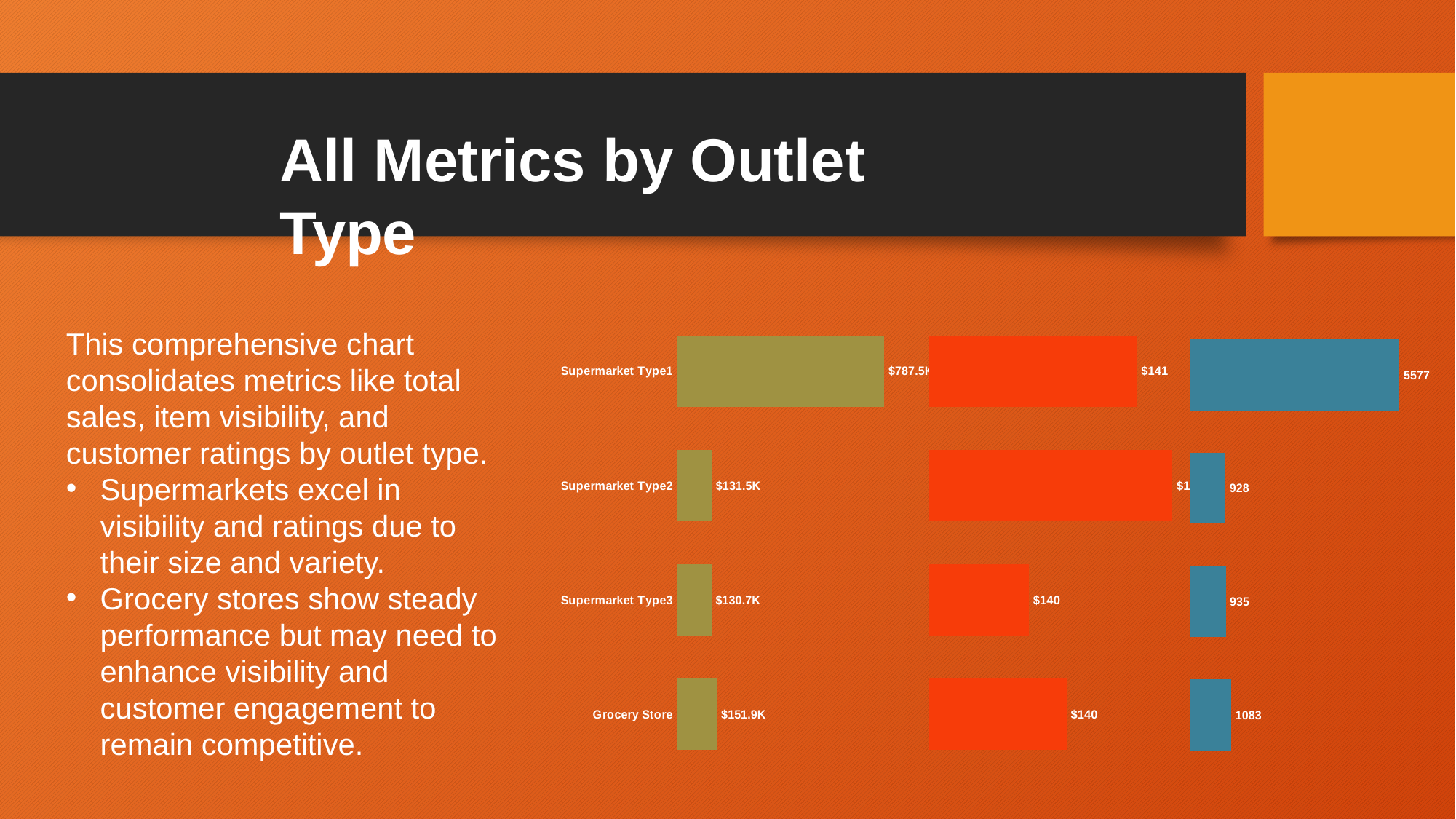

All Metrics by Outlet Type

### Chart

| Category | Total |
|---|---|
| Grocery Store | 151939.149 |
| Supermarket Type3 | 130714.67460000006 |
| Supermarket Type2 | 131477.77639999994 |
| Supermarket Type1 | 787549.8928000013 |

### Chart

| Category | Total |
|---|---|
| Grocery Store | 140.29468975069253 |
| Supermarket Type3 | 139.80179101604284 |
| Supermarket Type2 | 141.6786383620689 |
| Supermarket Type1 | 141.21389506903375 |

### Chart

| Category | Total |
|---|---|
| Grocery Store | 1083.0 |
| Supermarket Type3 | 935.0 |
| Supermarket Type2 | 928.0 |
| Supermarket Type1 | 5577.0 |
This comprehensive chart consolidates metrics like total sales, item visibility, and customer ratings by outlet type.
Supermarkets excel in visibility and ratings due to their size and variety.
Grocery stores show steady performance but may need to enhance visibility and customer engagement to remain competitive.